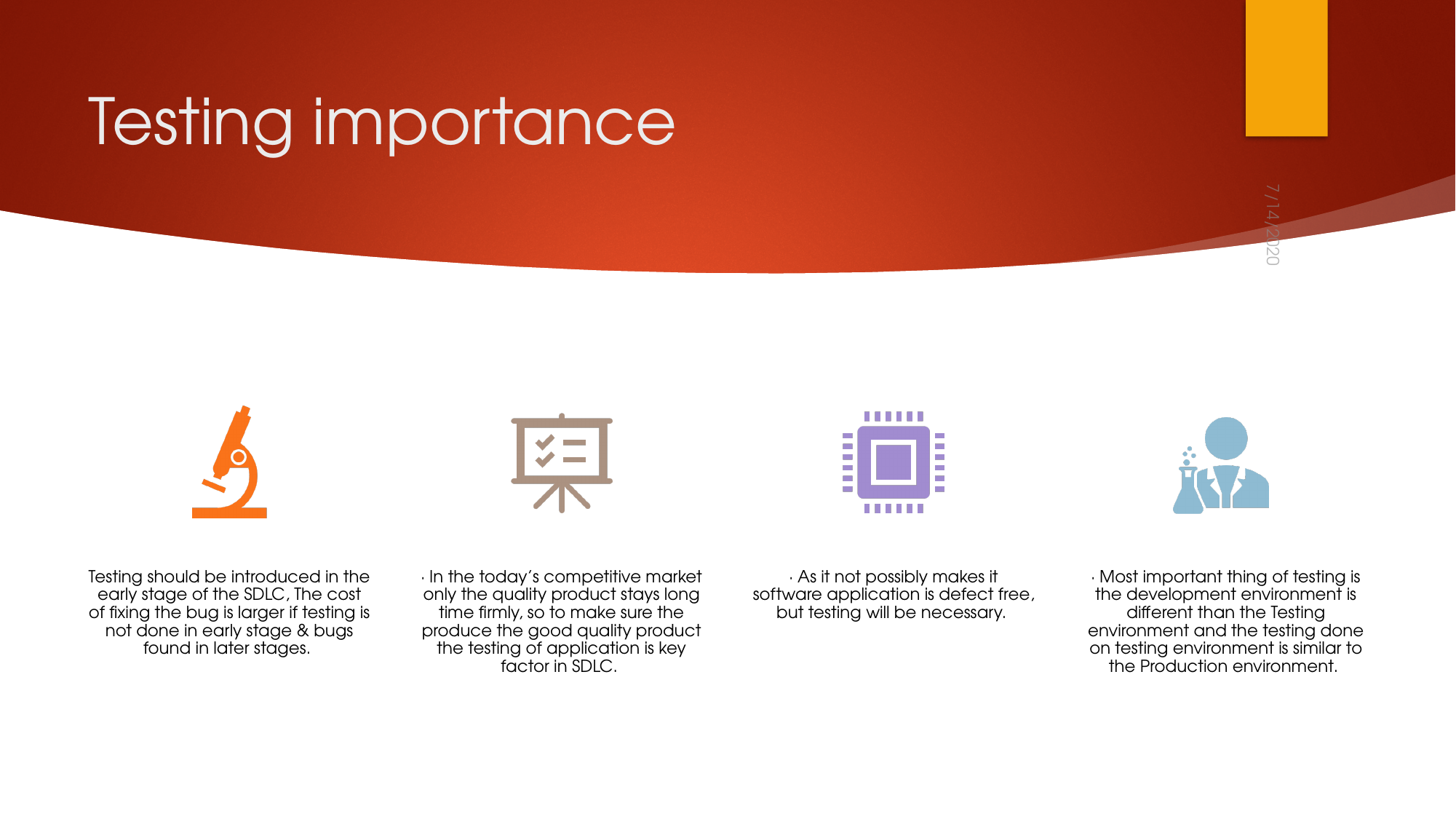

3
# Testing importance

7/14/2020
Testing should be introduced in the early stage of the SDLC, The cost of fixing the bug is larger if testing is not done in early stage & bugs found in later stages.
· In the today’s competitive market only the quality product stays long time firmly, so to make sure the produce the good quality product the testing of application is key factor in SDLC.
· As it not possibly makes it software application is defect free, but testing will be necessary.
· Most important thing of testing is the development environment is different than the Testing environment and the testing done on testing environment is similar to the Production environment.
Manual Testing Demo